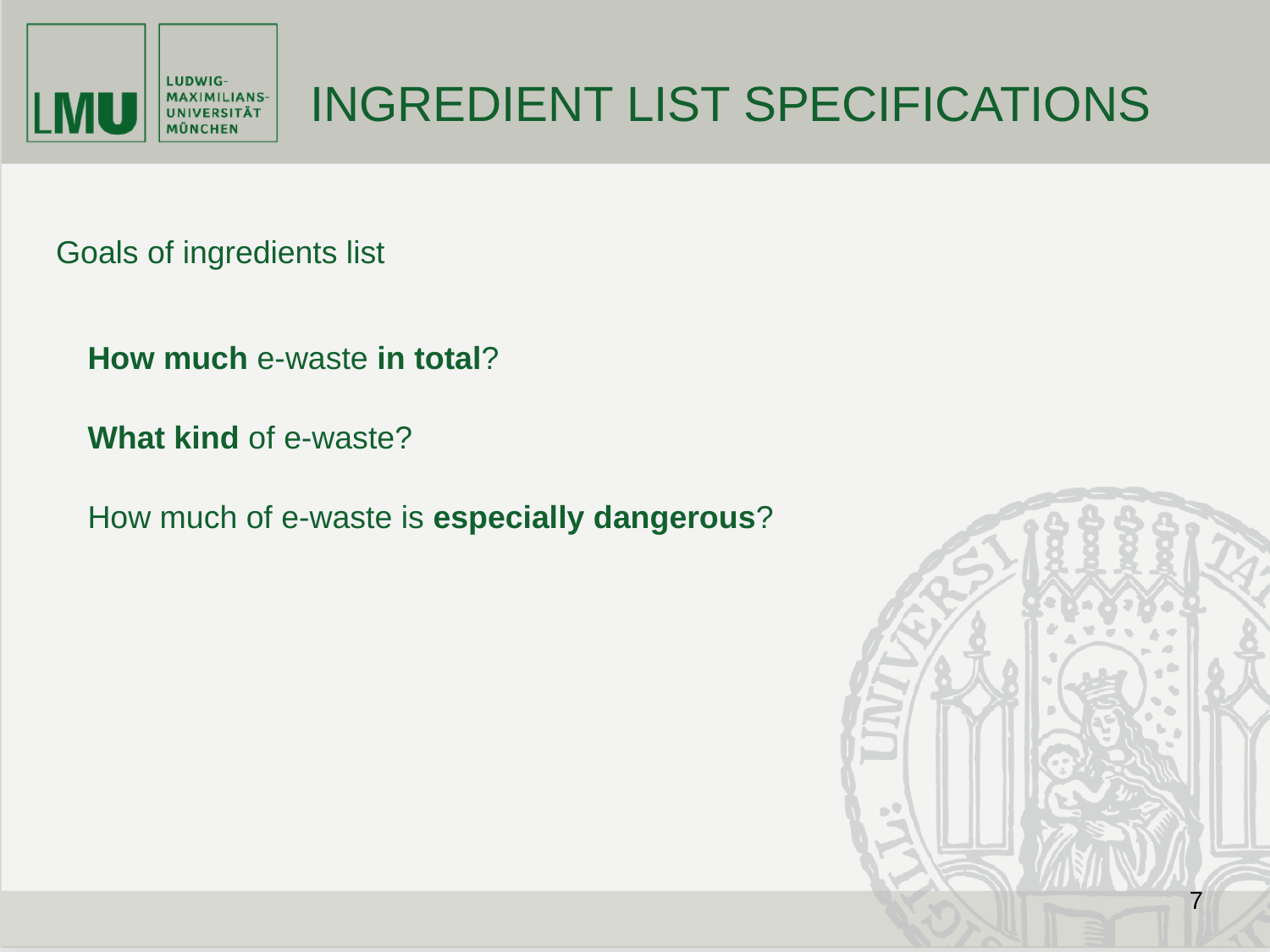

# INGREDIENT LIST SPECIFICATIONS
Goals of ingredients list
How much e-waste in total?
What kind of e-waste?
How much of e-waste is especially dangerous?

7